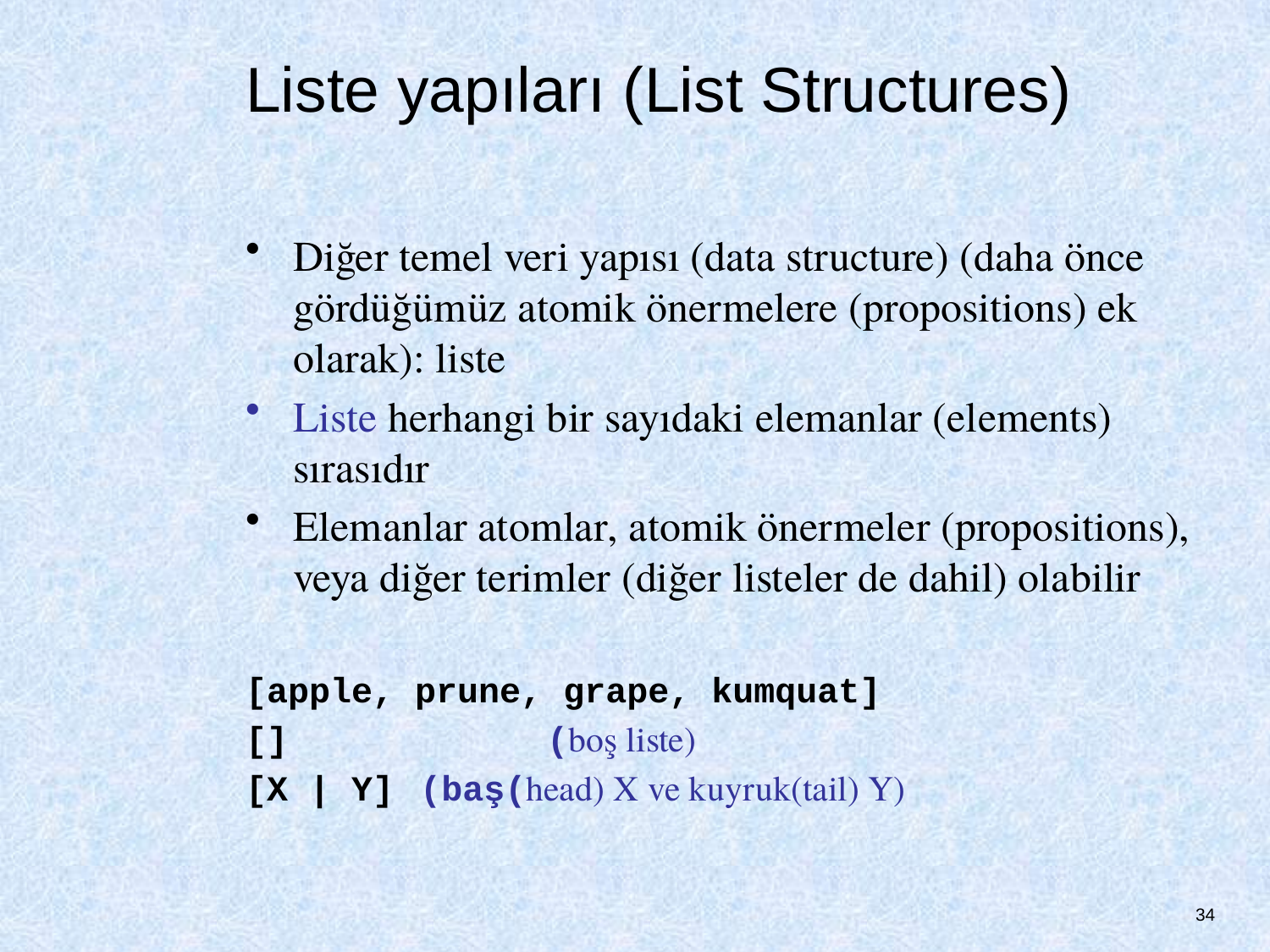

# Liste yapıları (List Structures)
Diğer temel veri yapısı (data structure) (daha önce gördüğümüz atomik önermelere (propositions) ek olarak): liste
Liste herhangi bir sayıdaki elemanlar (elements) sırasıdır
Elemanlar atomlar, atomik önermeler (propositions), veya diğer terimler (diğer listeler de dahil) olabilir

[apple, prune, grape, kumquat]
[] 		(boş liste)
[X | Y] 	(baş(head) X ve kuyruk(tail) Y)
34